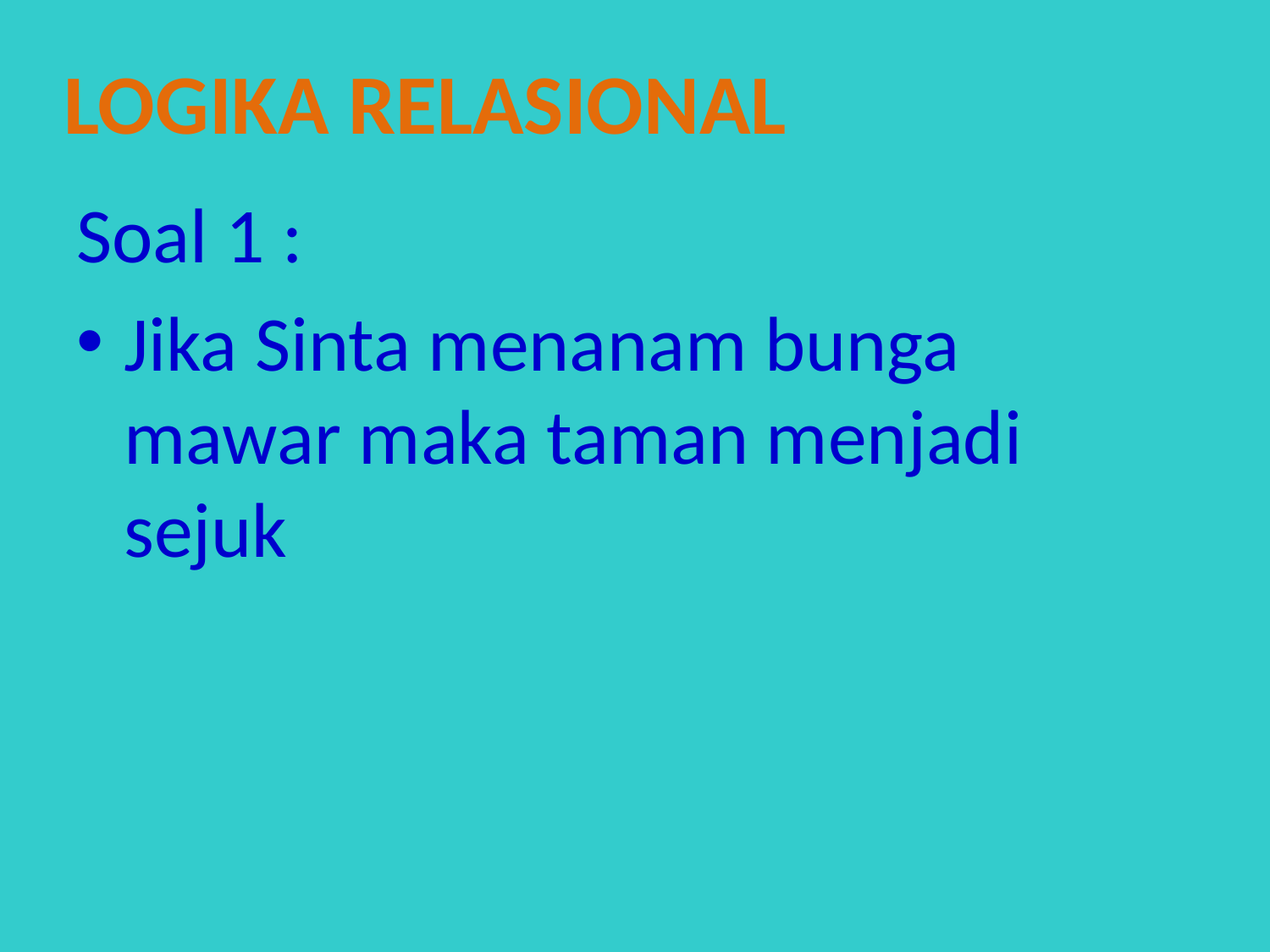

Logika relasional
Soal 1 :
Jika Sinta menanam bunga mawar maka taman menjadi sejuk